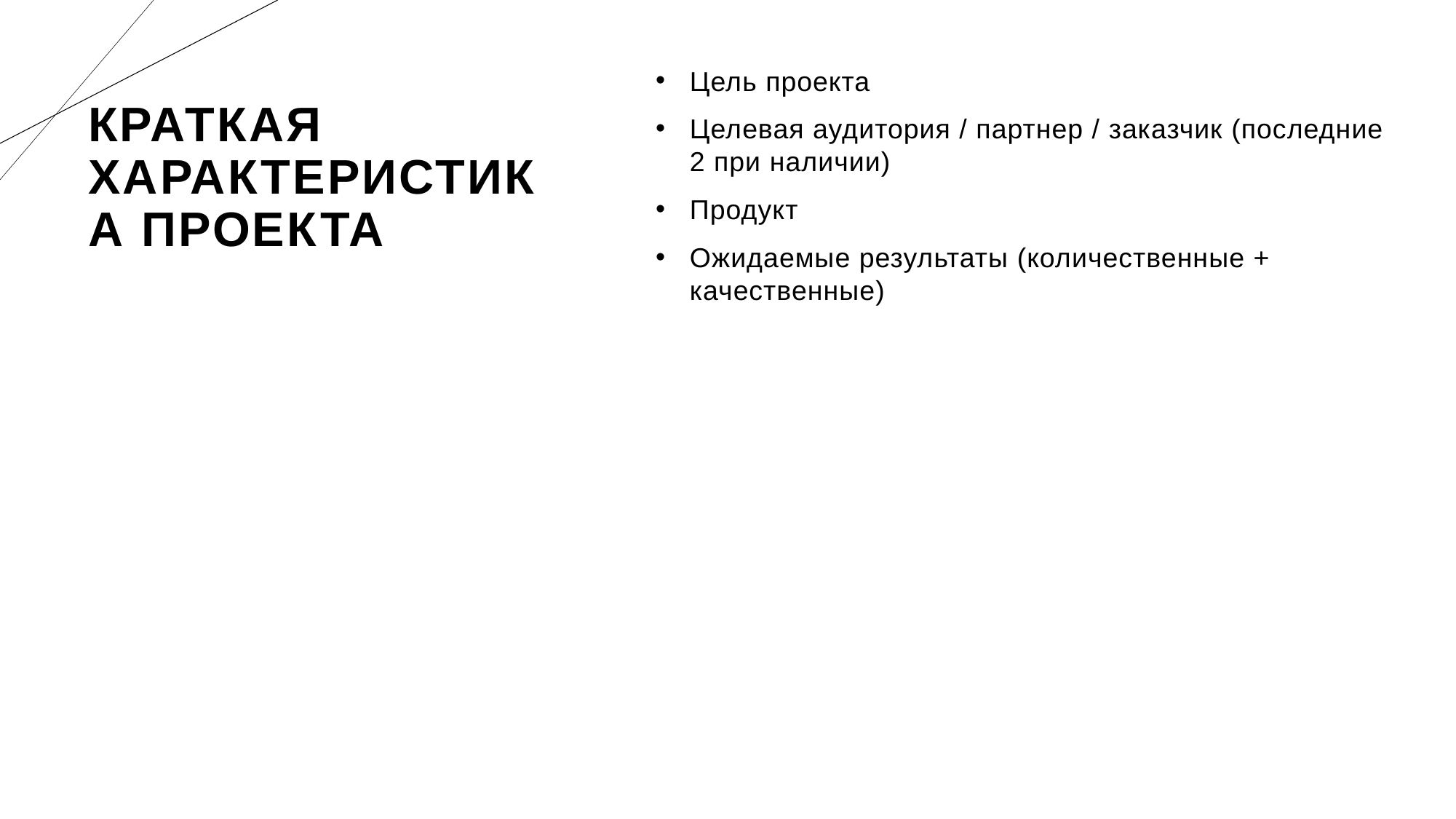

# КРАТКАЯ ХАРАКТЕРИСТИКА ПРОЕКТА
Цель проекта
Целевая аудитория / партнер / заказчик (последние 2 при наличии)
Продукт
Ожидаемые результаты (количественные + качественные)